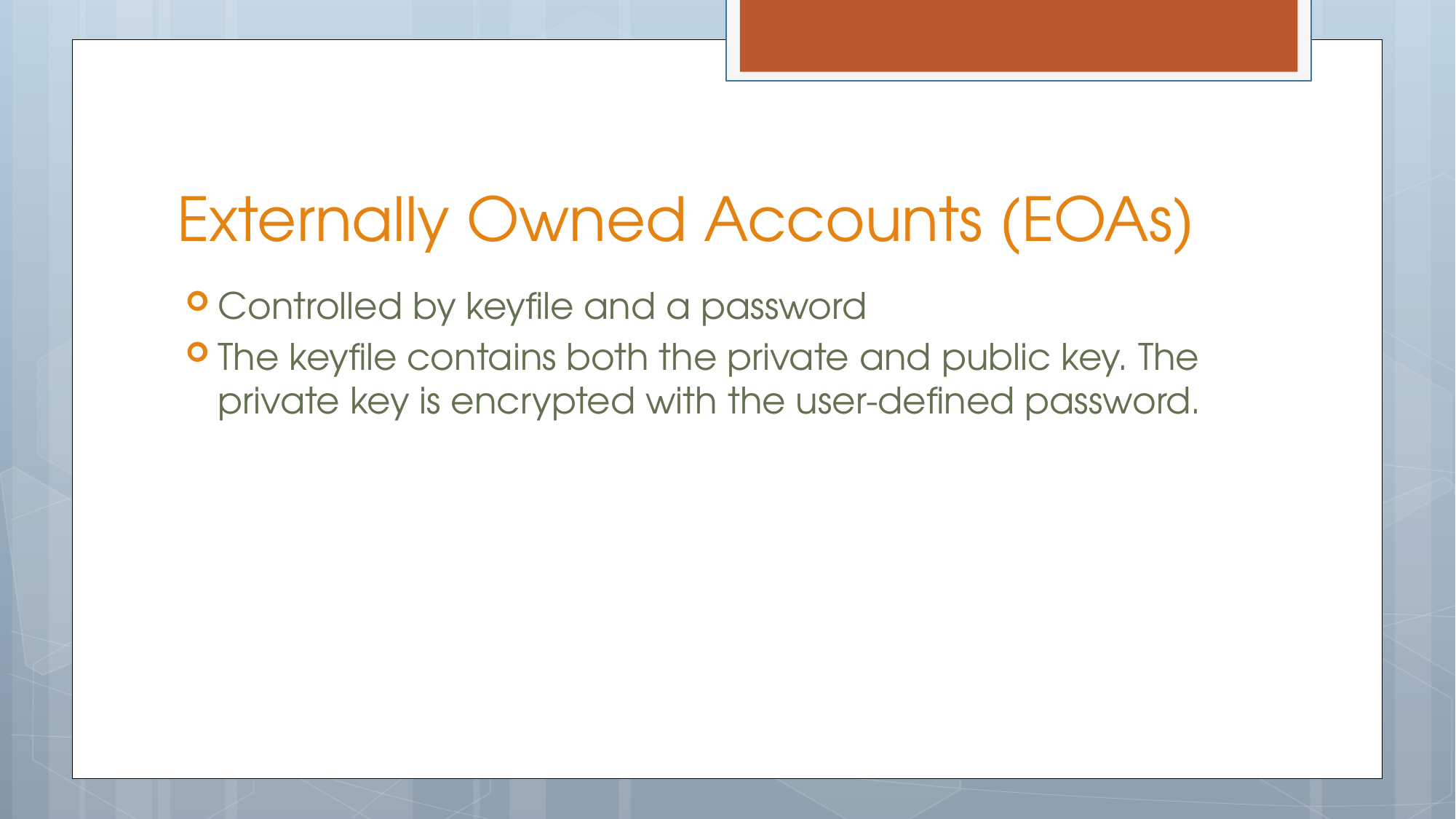

# Externally Owned Accounts (EOAs)
Controlled by keyfile and a password
The keyfile contains both the private and public key. The private key is encrypted with the user-defined password.